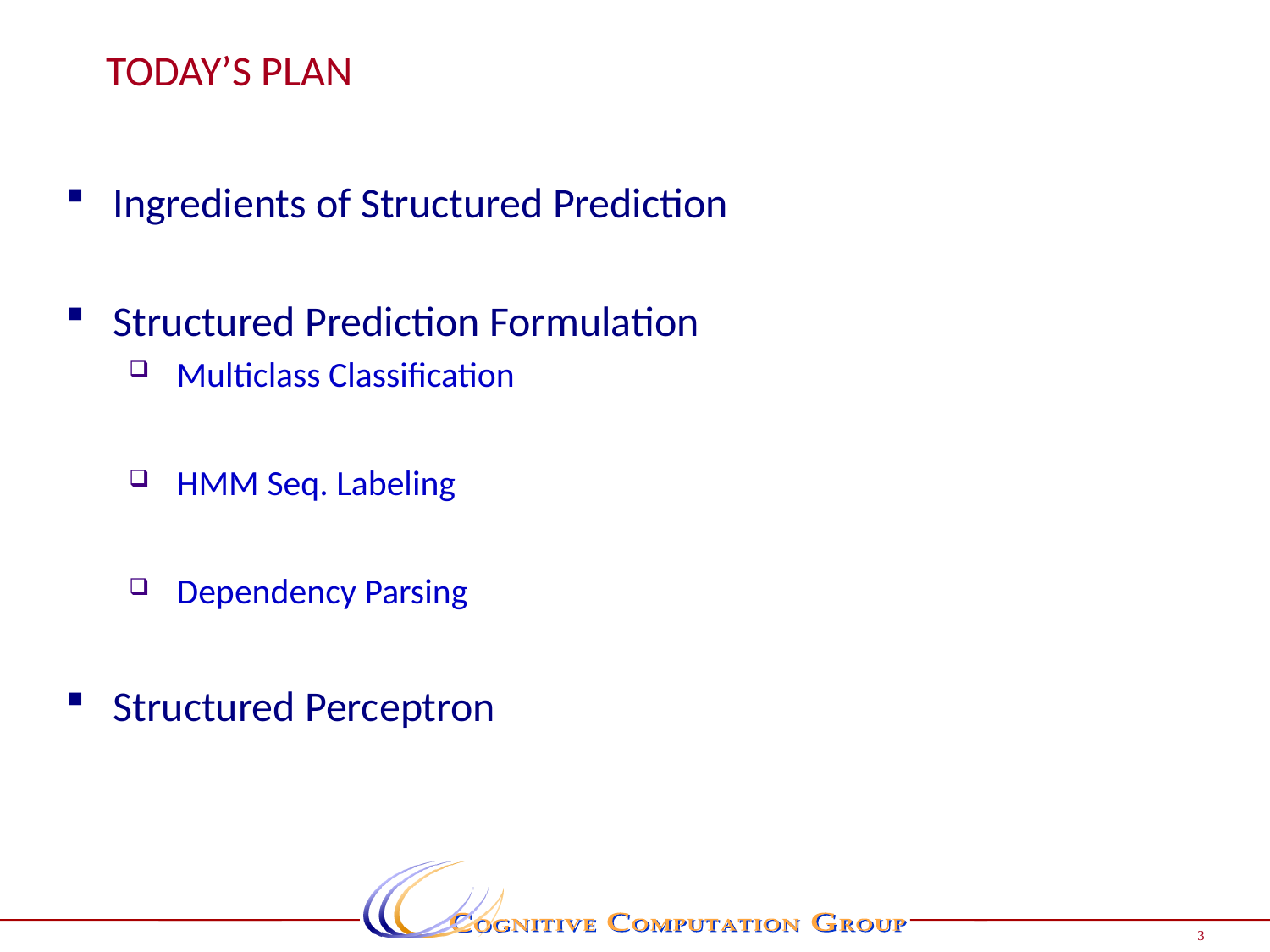

# Today’s Plan
Ingredients of Structured Prediction

Structured Prediction Formulation
Multiclass Classification

HMM Seq. Labeling

Dependency Parsing

Structured Perceptron